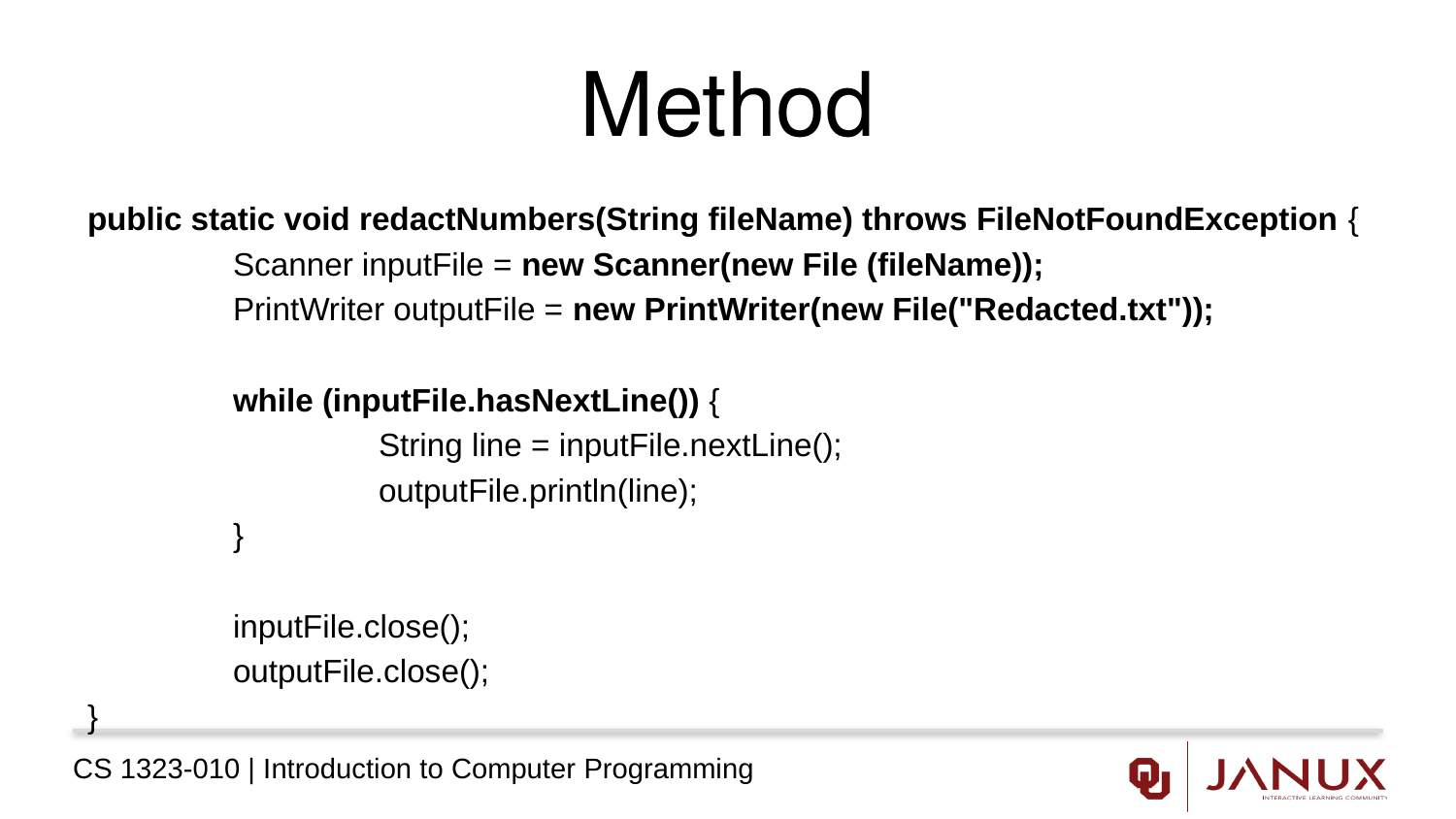

# Method
public static void redactNumbers(String fileName) throws FileNotFoundException {
	Scanner inputFile = new Scanner(new File (fileName));
	PrintWriter outputFile = new PrintWriter(new File("Redacted.txt"));

	while (inputFile.hasNextLine()) {
		String line = inputFile.nextLine();
		outputFile.println(line);
	}

	inputFile.close();
	outputFile.close();
}